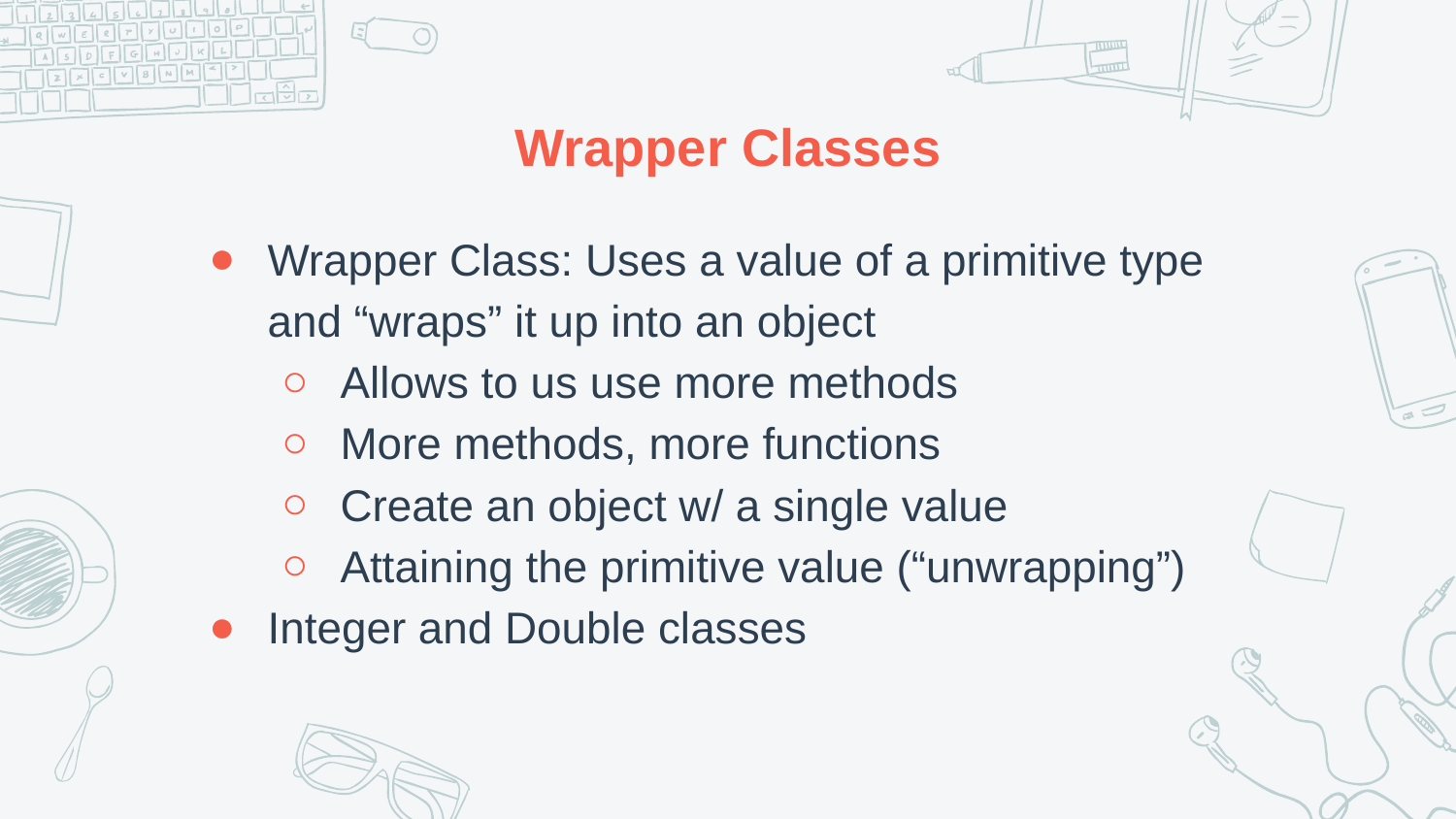

# Wrapper Classes
Wrapper Class: Uses a value of a primitive type and “wraps” it up into an object
Allows to us use more methods
More methods, more functions
Create an object w/ a single value
Attaining the primitive value (“unwrapping”)
Integer and Double classes